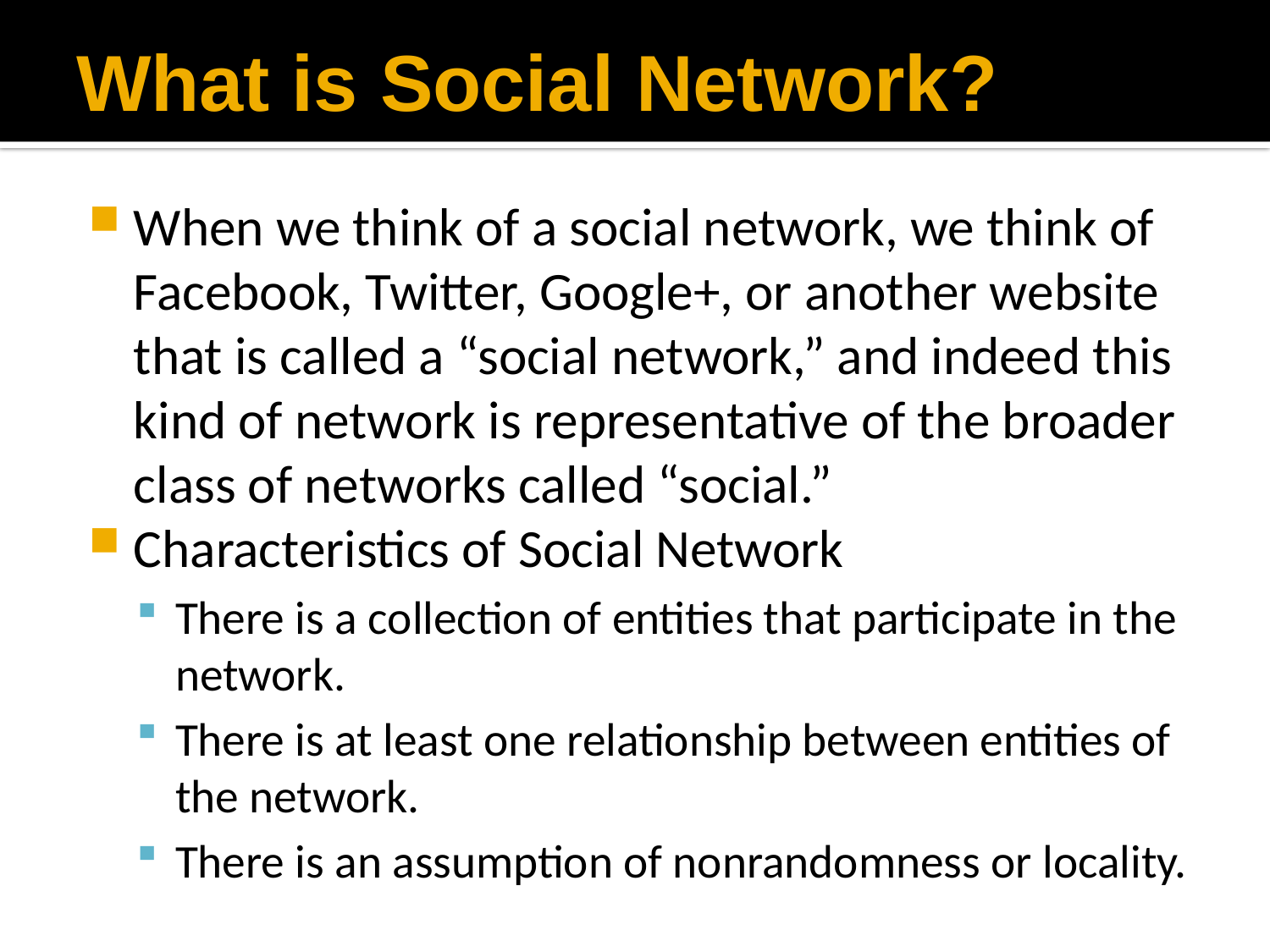

# What is Social Network?
When we think of a social network, we think of Facebook, Twitter, Google+, or another website that is called a “social network,” and indeed this kind of network is representative of the broader class of networks called “social.”
Characteristics of Social Network
There is a collection of entities that participate in the network.
There is at least one relationship between entities of the network.
There is an assumption of nonrandomness or locality.